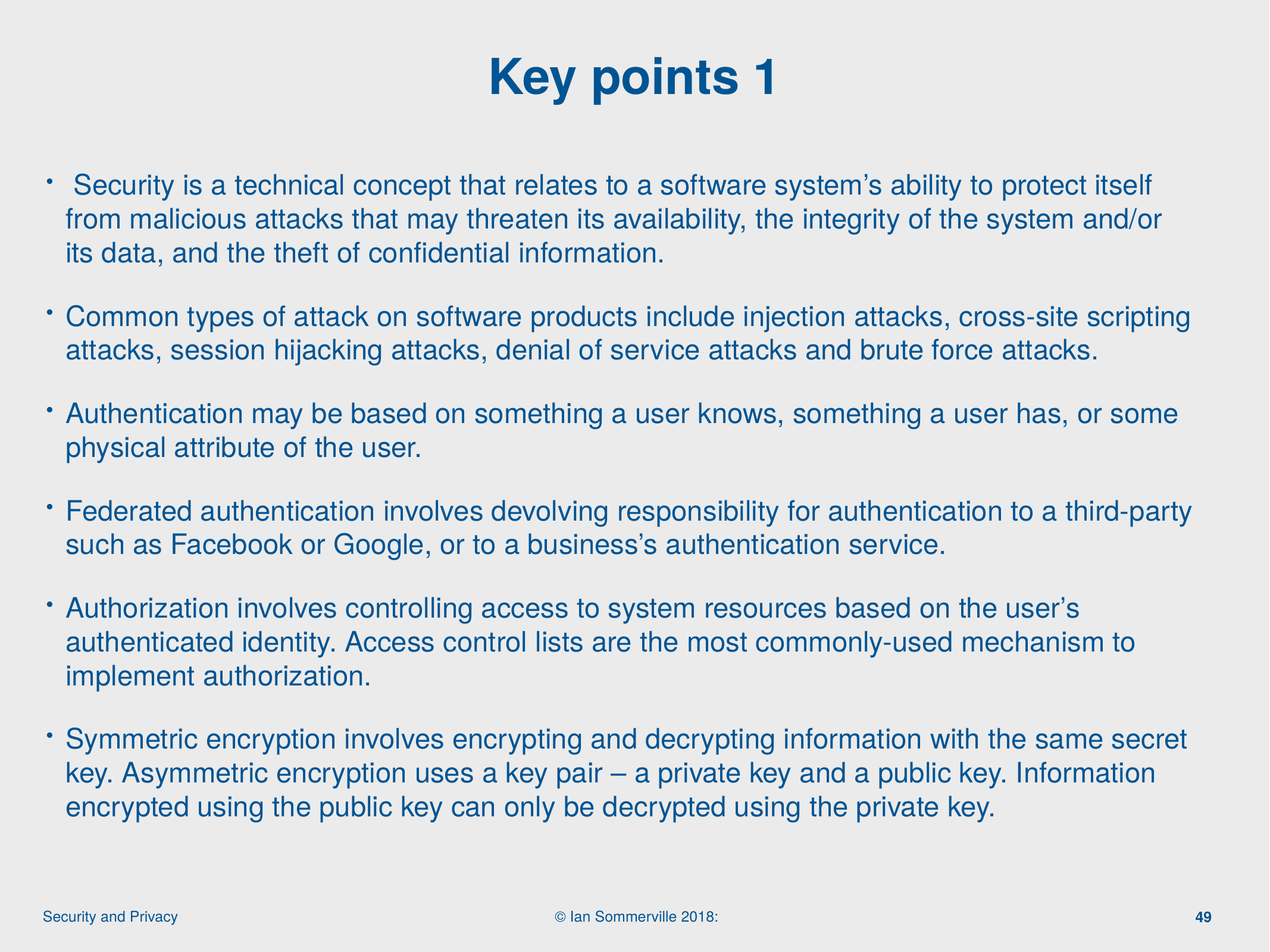

# Key points 1
 Security is a technical concept that relates to a software system’s ability to protect itself from malicious attacks that may threaten its availability, the integrity of the system and/or its data, and the theft of confidential information.
Common types of attack on software products include injection attacks, cross-site scripting attacks, session hijacking attacks, denial of service attacks and brute force attacks.
Authentication may be based on something a user knows, something a user has, or some physical attribute of the user.
Federated authentication involves devolving responsibility for authentication to a third-party such as Facebook or Google, or to a business’s authentication service.
Authorization involves controlling access to system resources based on the user’s authenticated identity. Access control lists are the most commonly-used mechanism to implement authorization.
Symmetric encryption involves encrypting and decrypting information with the same secret key. Asymmetric encryption uses a key pair – a private key and a public key. Information encrypted using the public key can only be decrypted using the private key.
49